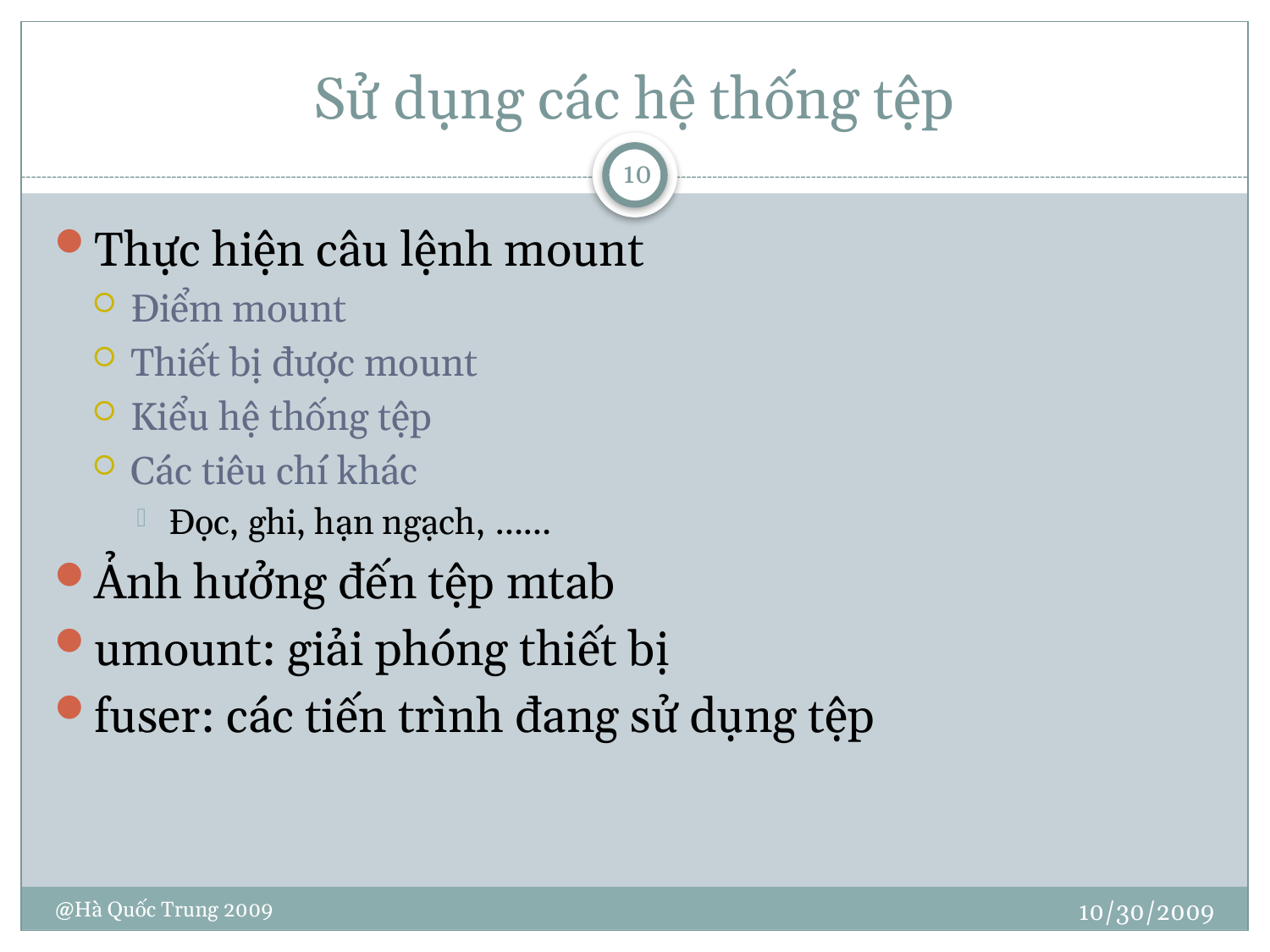

# Sử dụng các hệ thống tệp
10
Thực hiện câu lệnh mount
Điểm mount
Thiết bị được mount
Kiểu hệ thống tệp
Các tiêu chí khác
Đọc, ghi, hạn ngạch, ……
Ảnh hưởng đến tệp mtab
umount: giải phóng thiết bị
fuser: các tiến trình đang sử dụng tệp
10/30/2009
@Hà Quốc Trung 2009